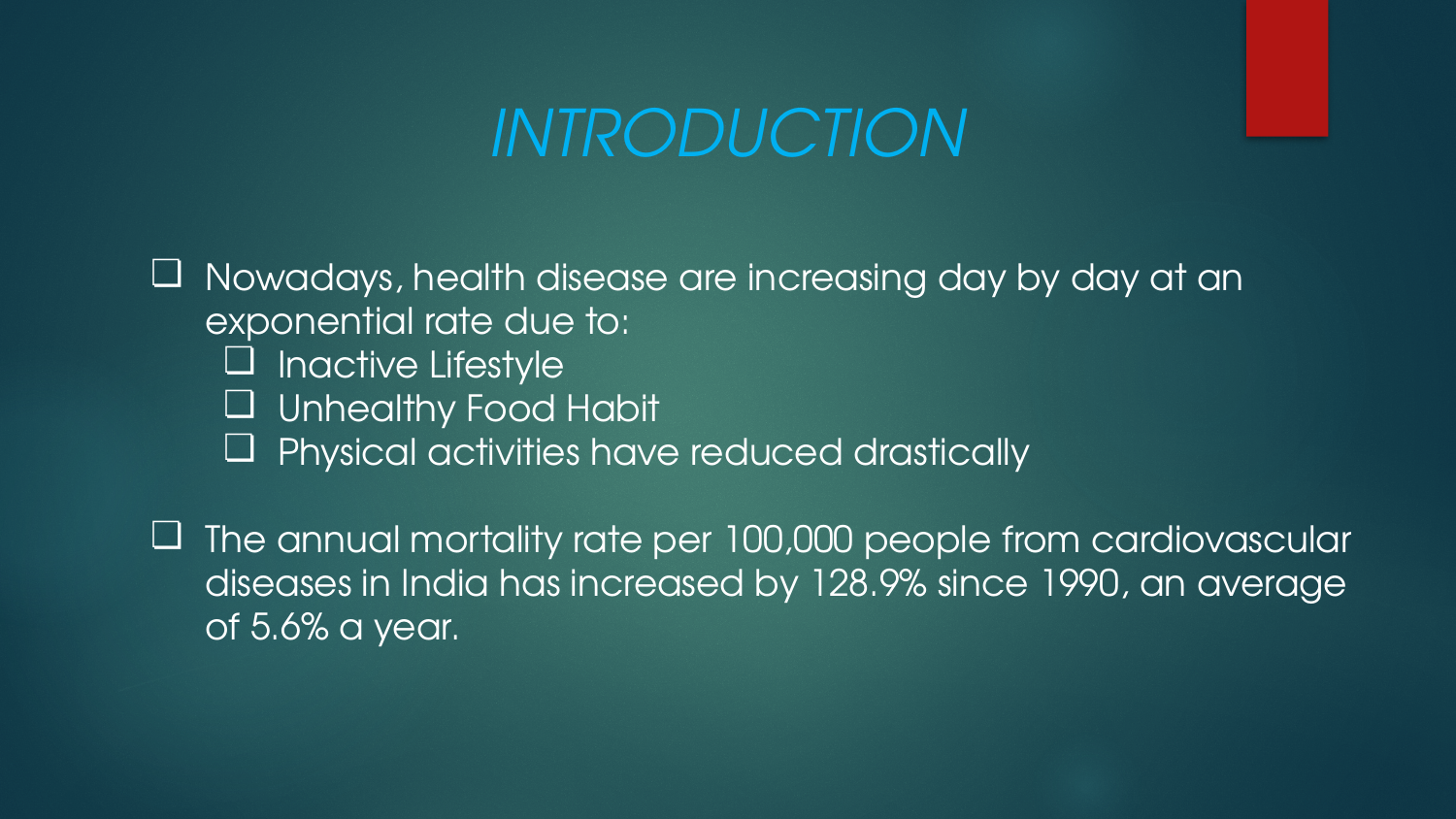

INTRODUCTION
Nowadays, health disease are increasing day by day at an exponential rate due to:
Inactive Lifestyle
Unhealthy Food Habit
Physical activities have reduced drastically

The annual mortality rate per 100,000 people from cardiovascular diseases in India has increased by 128.9% since 1990, an average of 5.6% a year.